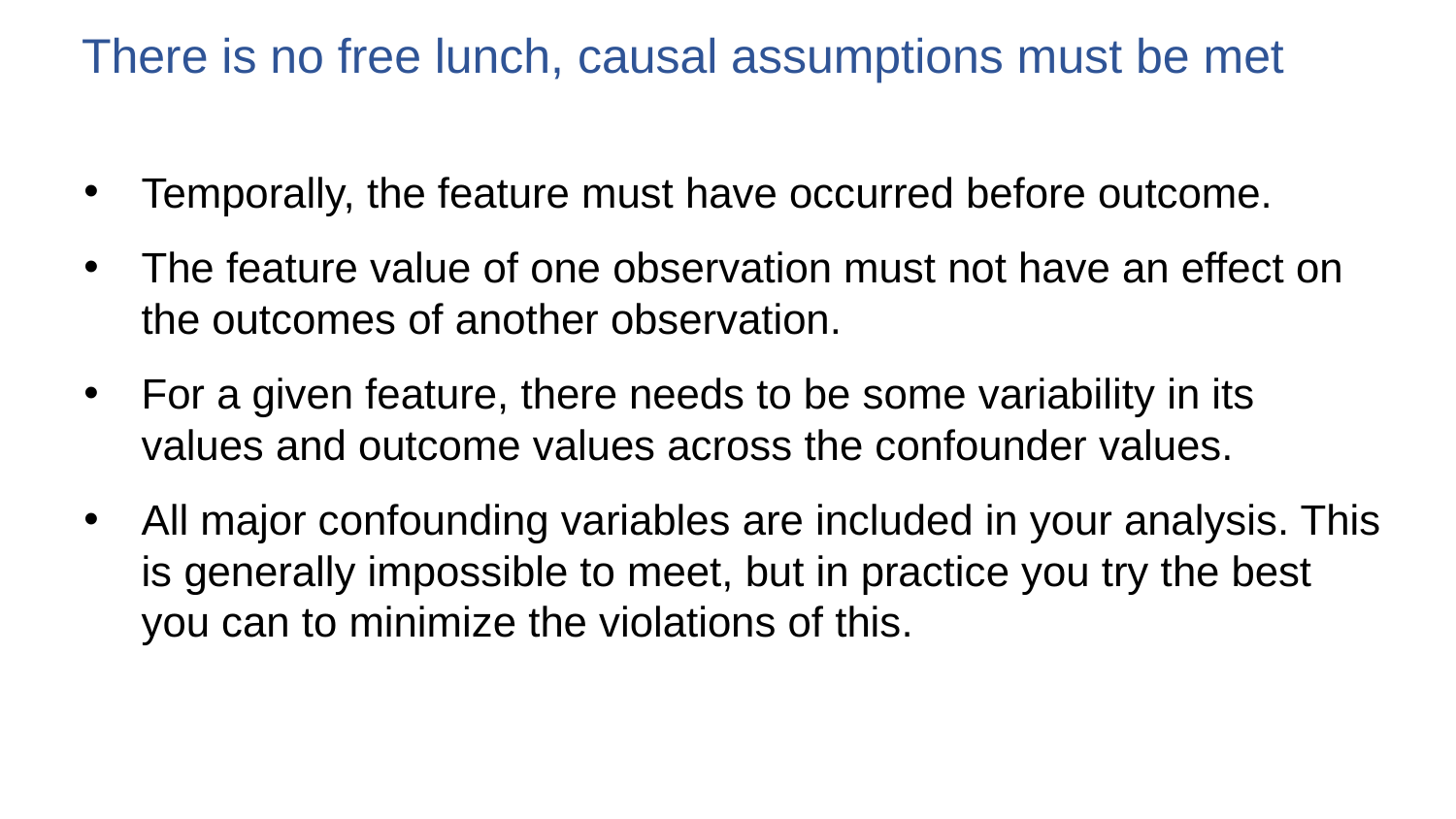

# There is no free lunch, causal assumptions must be met
Temporally, the feature must have occurred before outcome.
The feature value of one observation must not have an effect on the outcomes of another observation.
For a given feature, there needs to be some variability in its values and outcome values across the confounder values.
All major confounding variables are included in your analysis. This is generally impossible to meet, but in practice you try the best you can to minimize the violations of this.